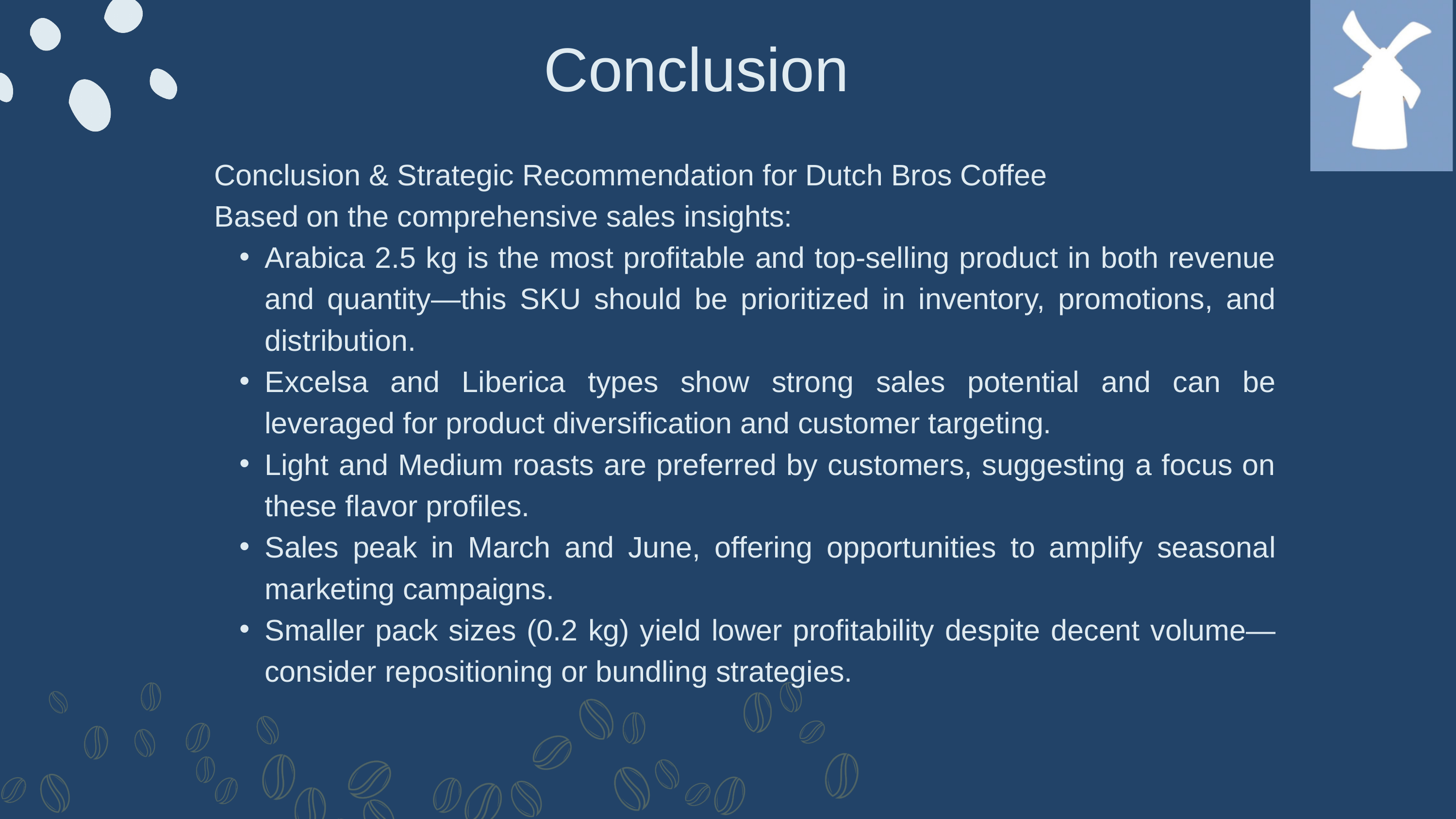

Conclusion
Conclusion & Strategic Recommendation for Dutch Bros Coffee
Based on the comprehensive sales insights:
Arabica 2.5 kg is the most profitable and top-selling product in both revenue and quantity—this SKU should be prioritized in inventory, promotions, and distribution.
Excelsa and Liberica types show strong sales potential and can be leveraged for product diversification and customer targeting.
Light and Medium roasts are preferred by customers, suggesting a focus on these flavor profiles.
Sales peak in March and June, offering opportunities to amplify seasonal marketing campaigns.
Smaller pack sizes (0.2 kg) yield lower profitability despite decent volume—consider repositioning or bundling strategies.